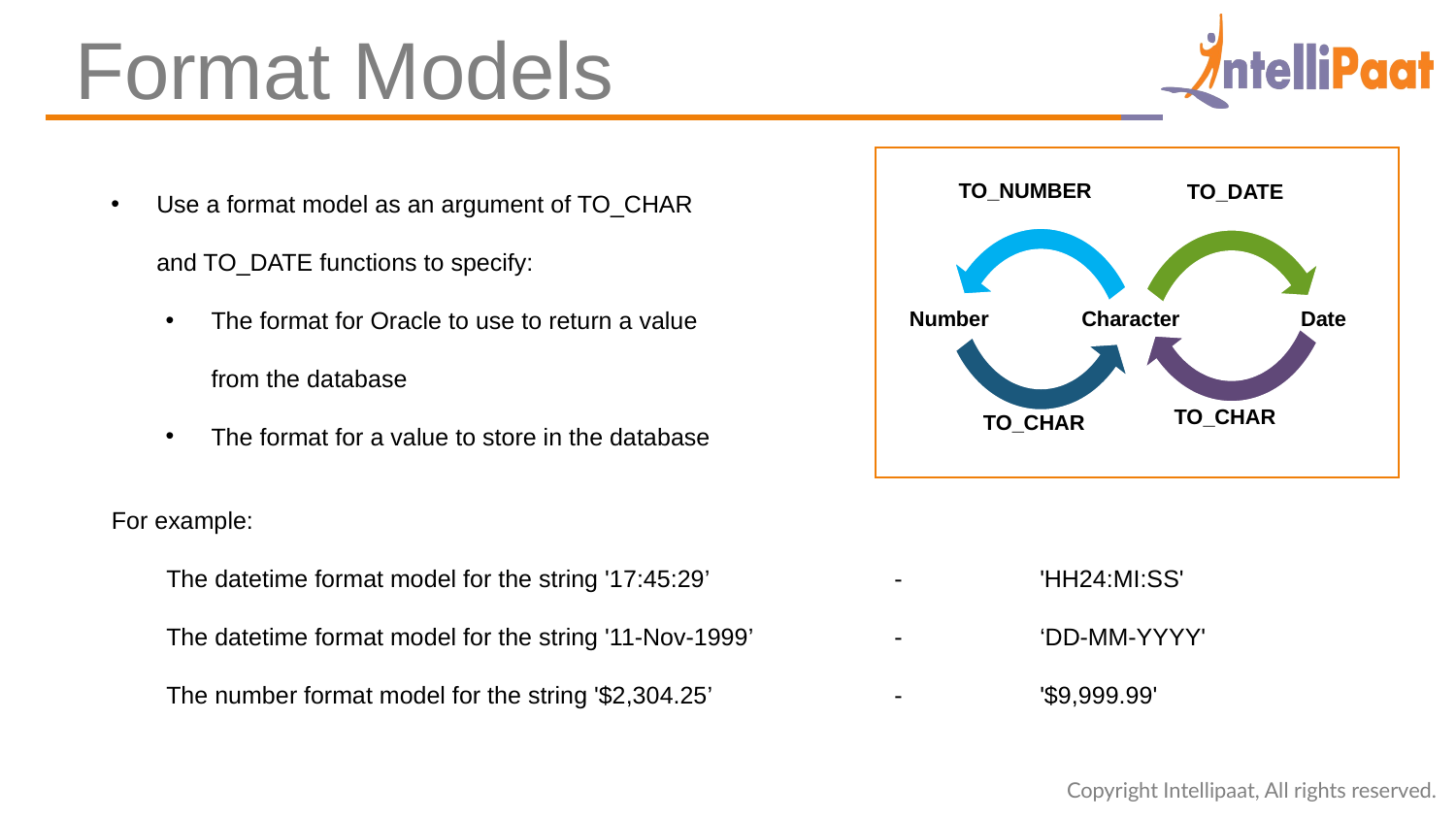

Format Models

Date

Number
Character
TO_NUMBER
TO_DATE
TO_CHAR
TO_CHAR

Use a format model as an argument of TO_CHAR and TO_DATE functions to specify:
The format for Oracle to use to return a value from the database
The format for a value to store in the database
For example:
The datetime format model for the string '17:45:29’		-	'HH24:MI:SS'
The datetime format model for the string '11-Nov-1999’	-	‘DD-MM-YYYY'
The number format model for the string '$2,304.25’		-	'$9,999.99'